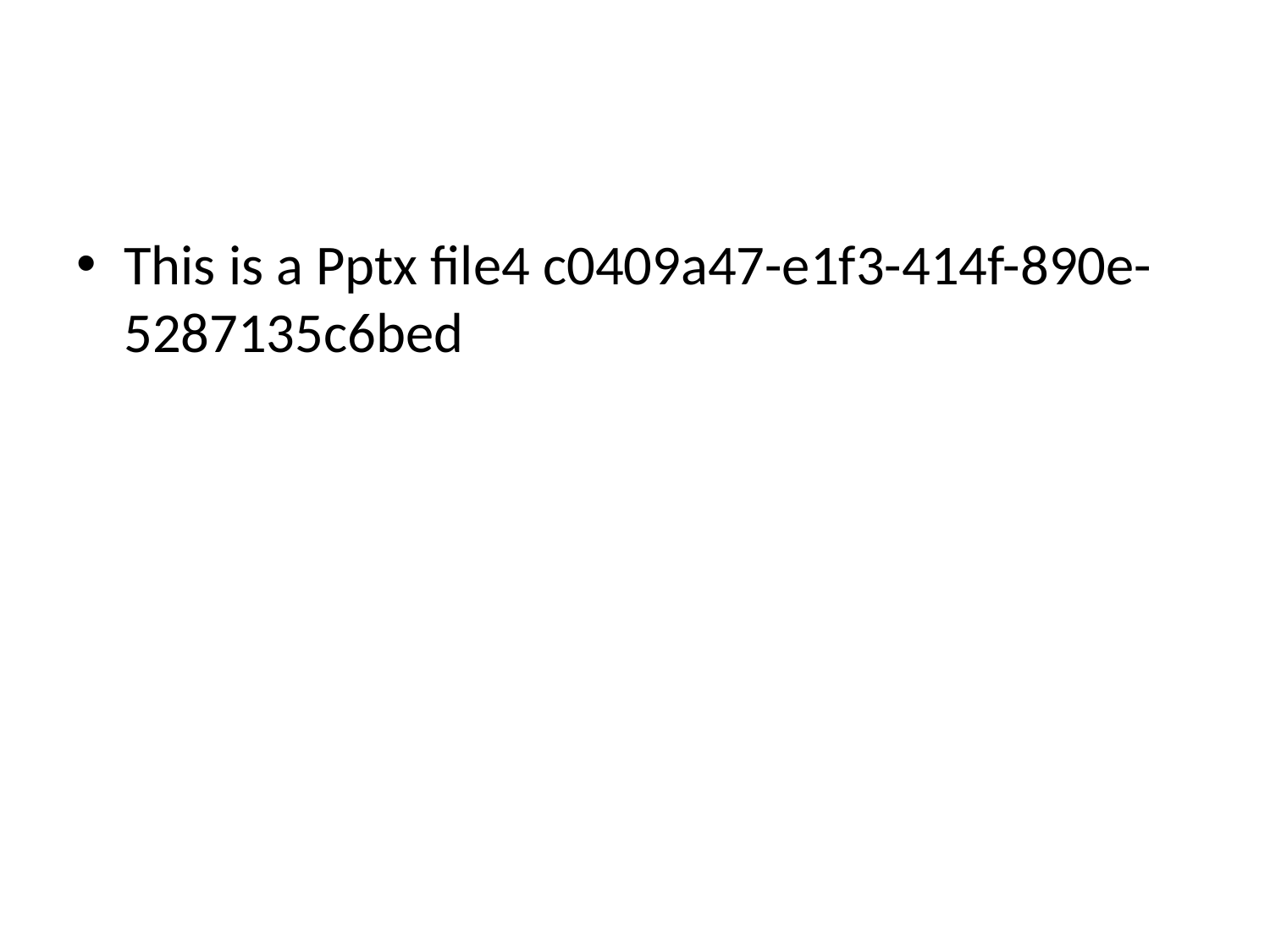

#
This is a Pptx file4 c0409a47-e1f3-414f-890e-5287135c6bed